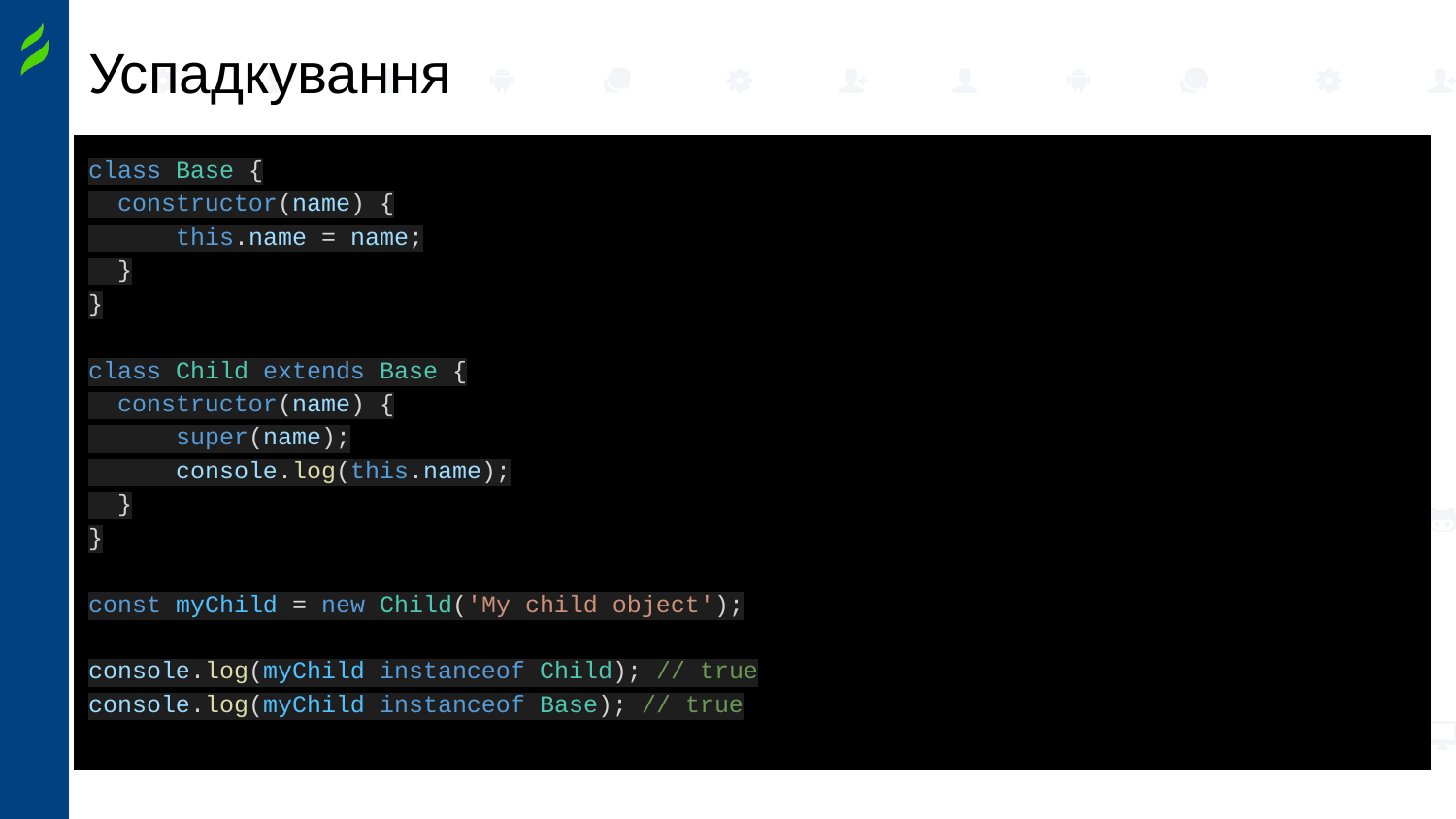

# Успадкування
class Base {
  constructor(name) {
      this.name = name;
  }
}

class Child extends Base {
  constructor(name) {
      super(name);
      console.log(this.name);
  }
}

const myChild = new Child('My child object');

console.log(myChild instanceof Child); // true
console.log(myChild instanceof Base); // true